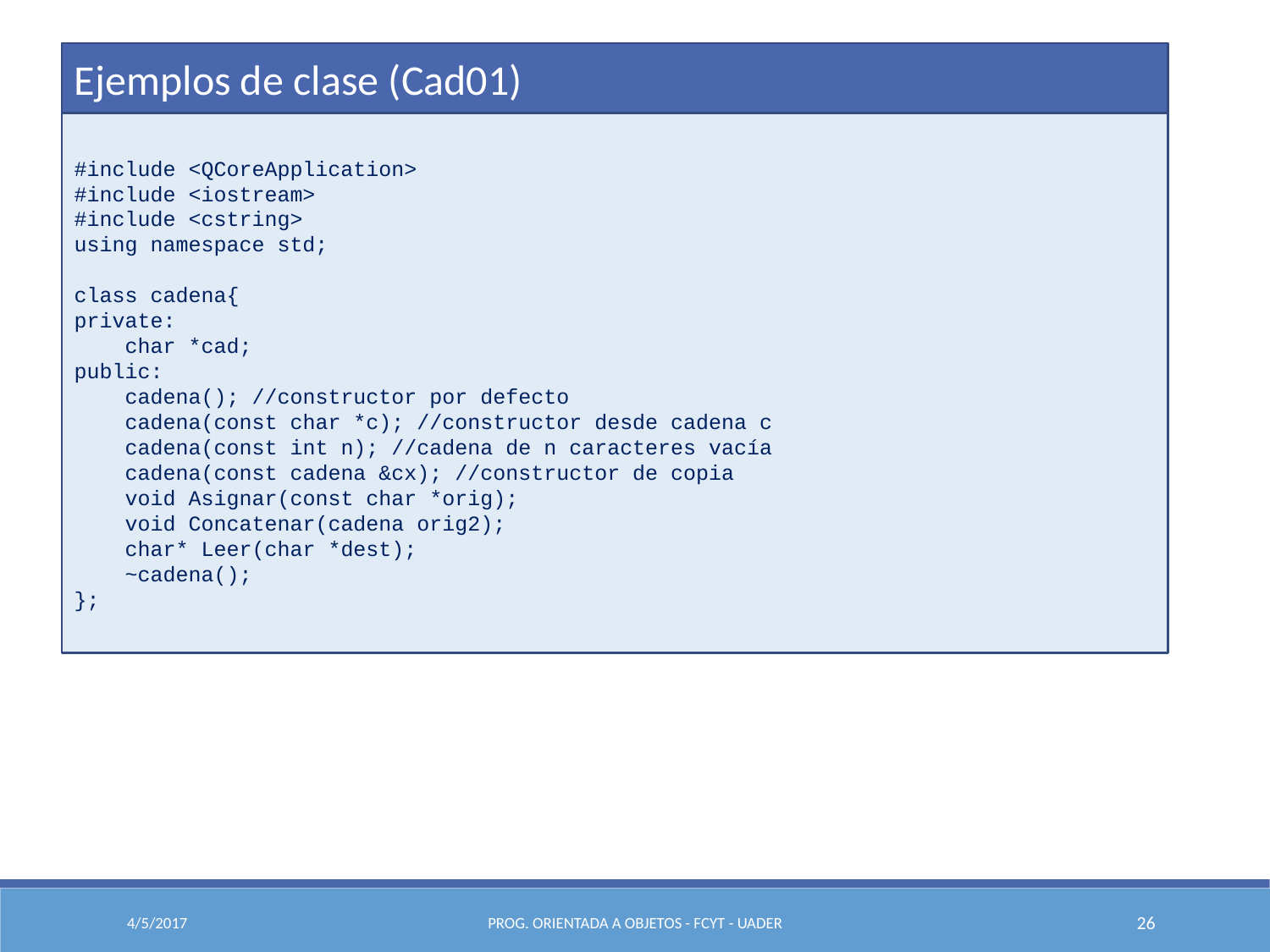

Ejemplos de clase (Cad01)
#include <QCoreApplication>
#include <iostream>
#include <cstring>
using namespace std;

class cadena{
private:
    char *cad;
public:
    cadena(); //constructor por defecto
    cadena(const char *c); //constructor desde cadena c
    cadena(const int n); //cadena de n caracteres vacía
    cadena(const cadena &cx); //constructor de copia
    void Asignar(const char *orig);
    void Concatenar(cadena orig2);
    char* Leer(char *dest);
    ~cadena();
};
4/5/2017
Prog. Orientada a Objetos - FCyT - UADER
26